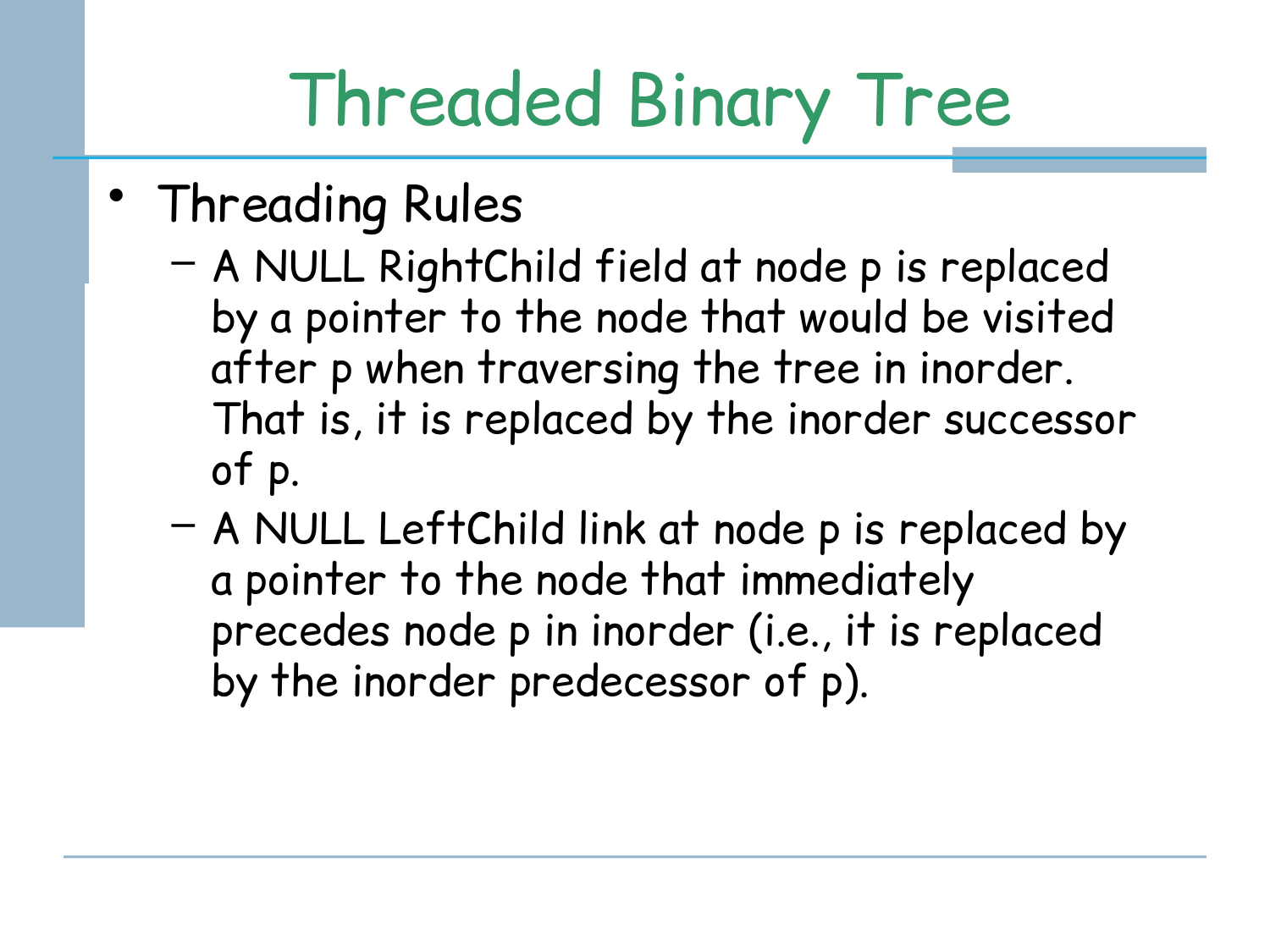

# Threaded Binary Tree
Threading Rules
A NULL RightChild field at node p is replaced by a pointer to the node that would be visited after p when traversing the tree in inorder. That is, it is replaced by the inorder successor of p.
A NULL LeftChild link at node p is replaced by a pointer to the node that immediately precedes node p in inorder (i.e., it is replaced by the inorder predecessor of p).